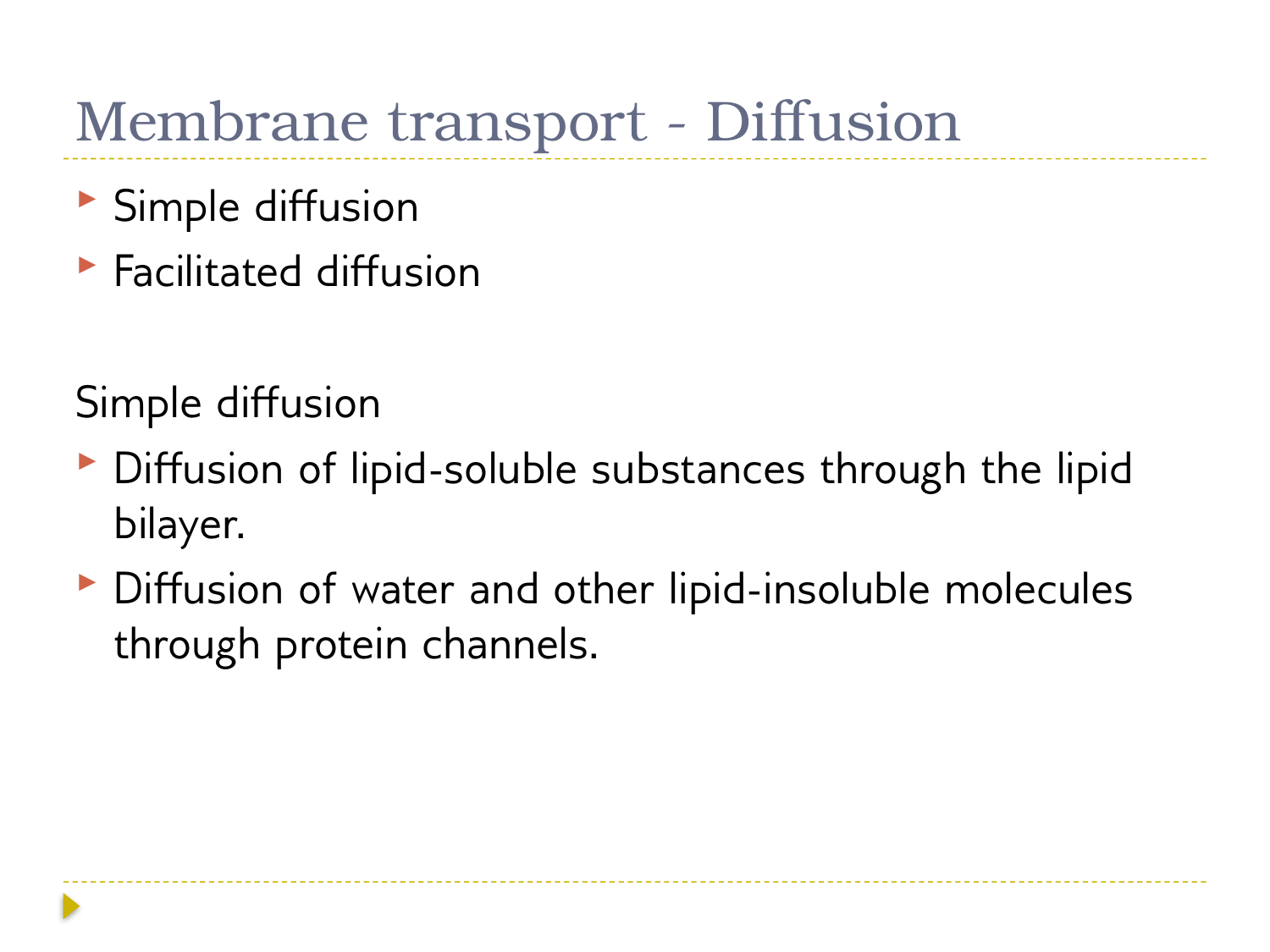

# Membrane transport - Diffusion
Simple diffusion
Facilitated diffusion

Simple diffusion
Diffusion of lipid-soluble substances through the lipid bilayer.
Diffusion of water and other lipid-insoluble molecules through protein channels.